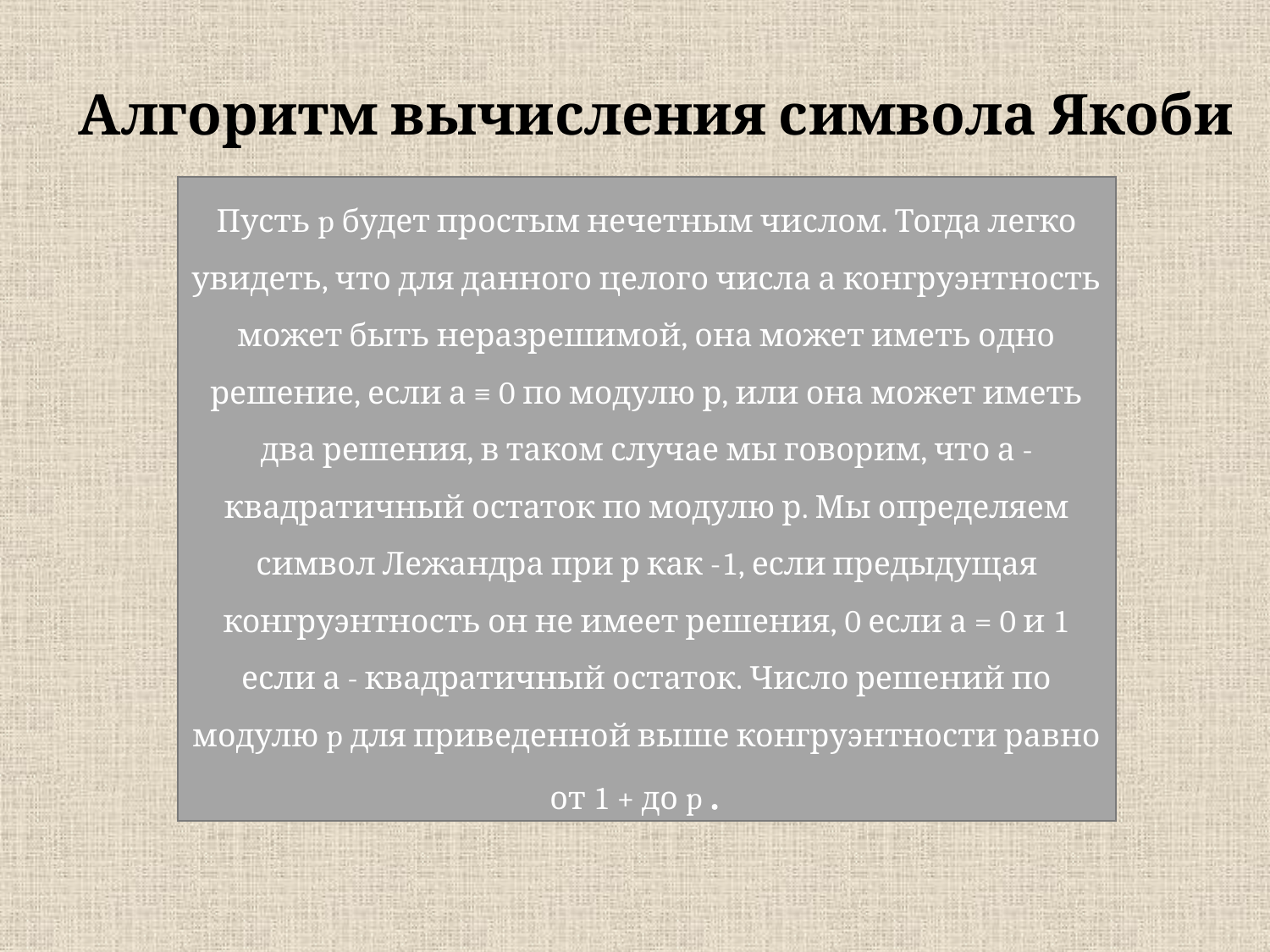

Алгоритм вычисления символа Якоби
Пусть p будет простым нечетным числом. Тогда легко увидеть, что для данного целого числа а конгруэнтность может быть неразрешимой, она может иметь одно решение, если а ≡ 0 по модулю р, или она может иметь два решения, в таком случае мы говорим, что а - квадратичный остаток по модулю р. Мы определяем символ Лежандра при р как -1, если предыдущая конгруэнтность он не имеет решения, 0 если а = 0 и 1 если а - квадратичный остаток. Число решений по модулю p для приведенной выше конгруэнтности равно от 1 + до p .